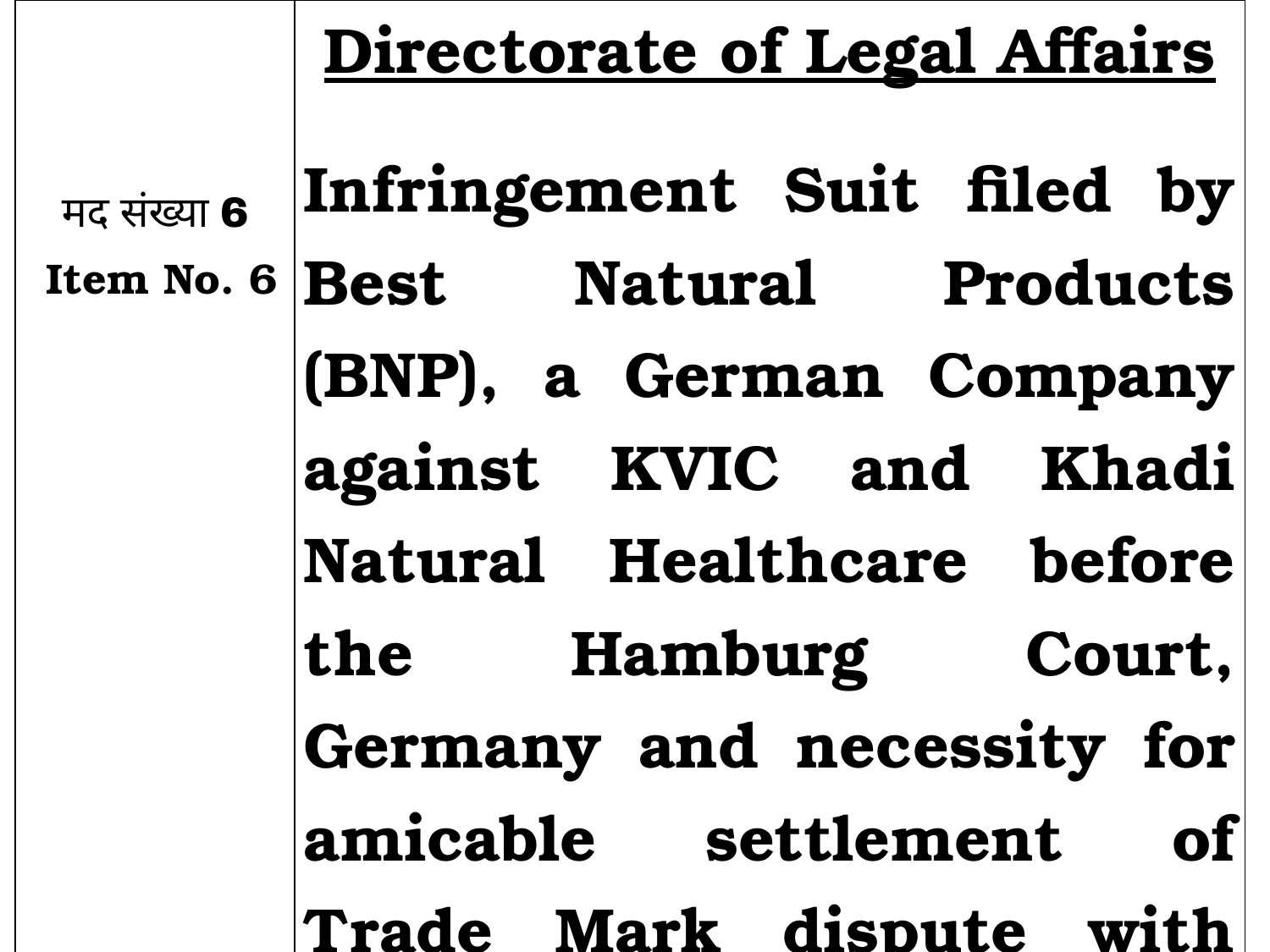

| मद संख्या 6 Item No. 6 | Directorate of Legal Affairs Infringement Suit filed by Best Natural Products (BNP), a German Company against KVIC and Khadi Natural Healthcare before the Hamburg Court, Germany and necessity for amicable settlement of Trade Mark dispute with BNP. |
| --- | --- |